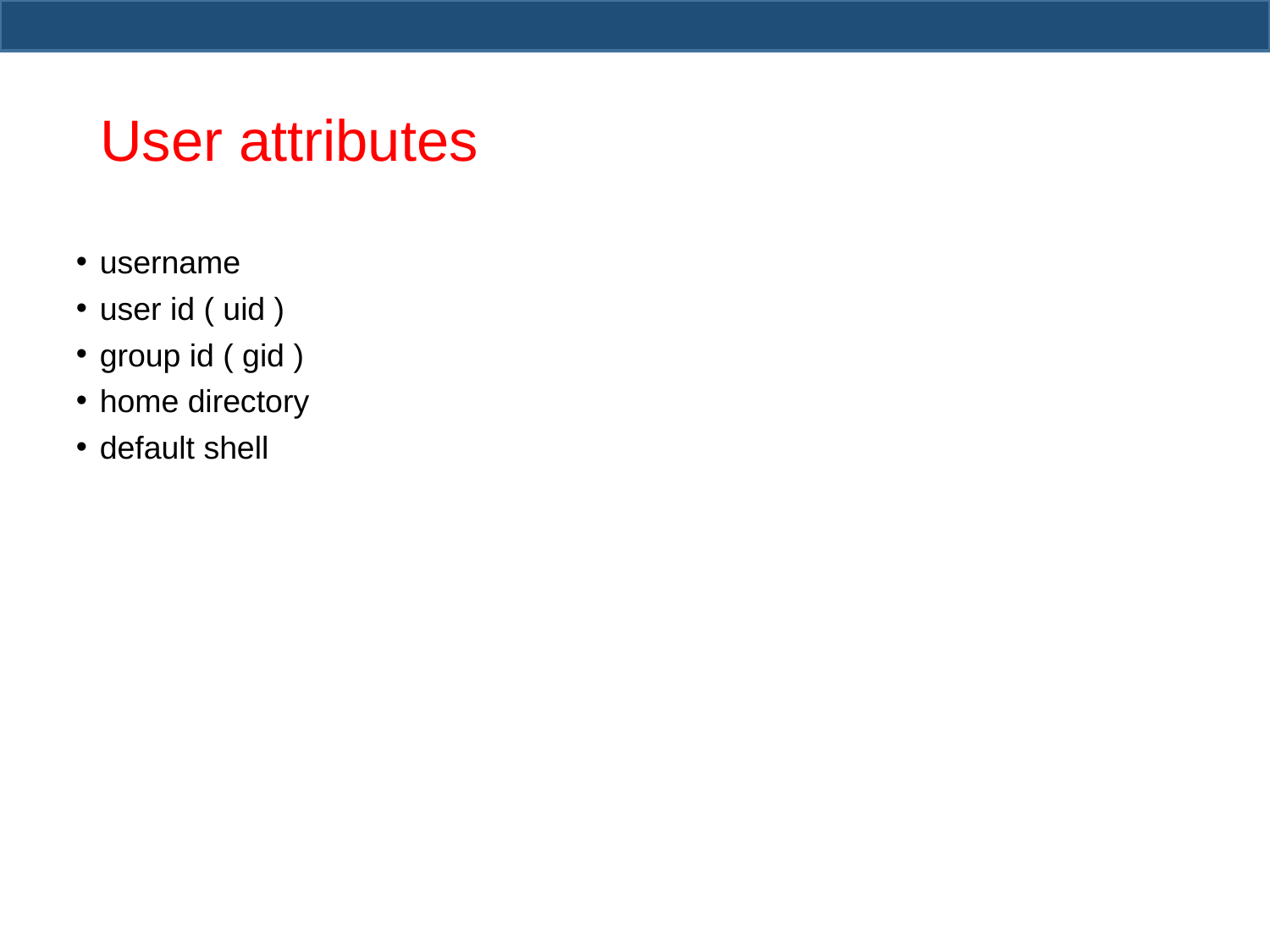

# User attributes
username
user id ( uid )
group id ( gid )
home directory
default shell